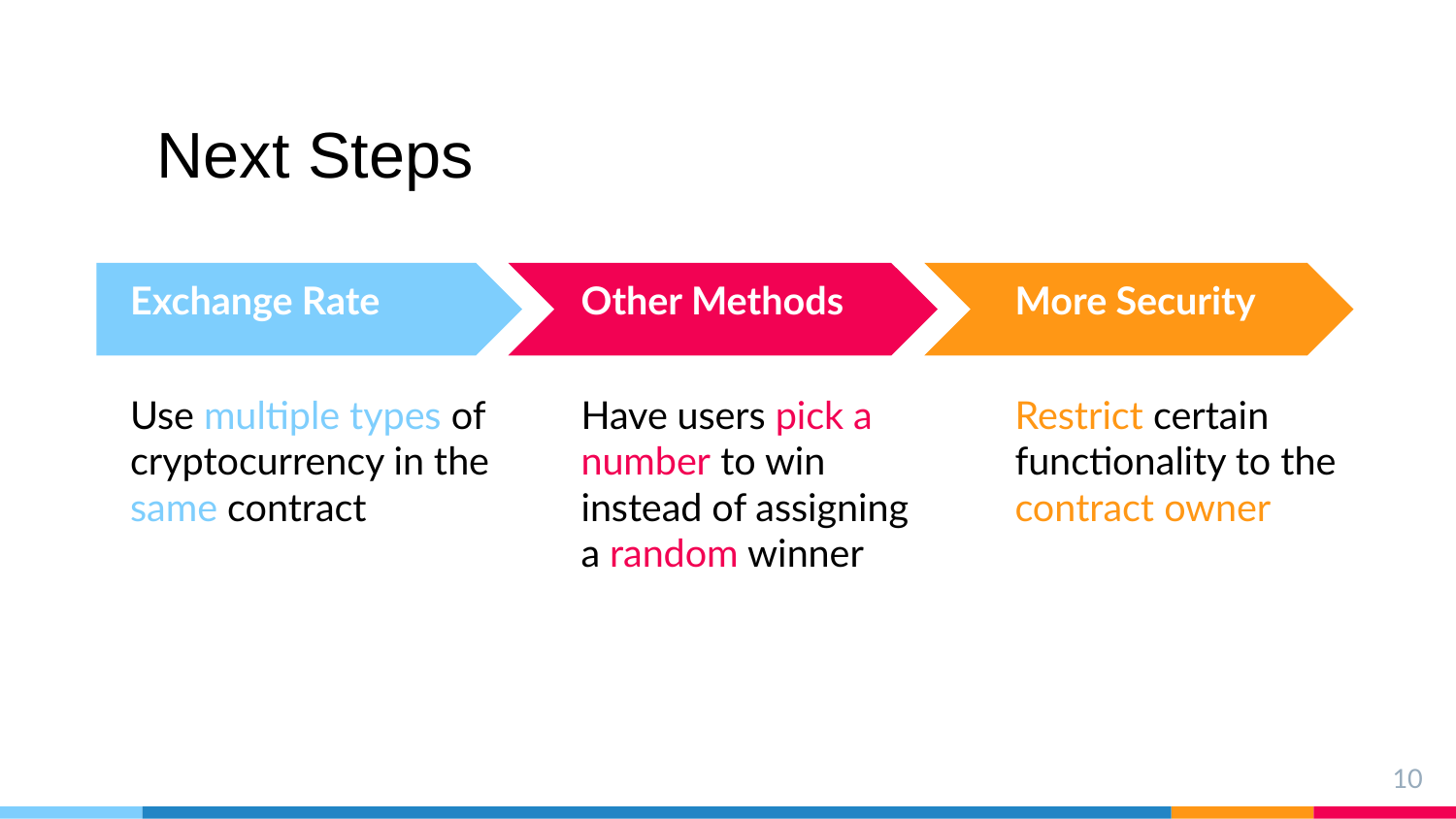

# Next Steps
Exchange Rate

Use multiple types of cryptocurrency in the same contract
Other Methods

Have users pick a number to win instead of assigning a random winner
More Security

Restrict certain functionality to the contract owner

10